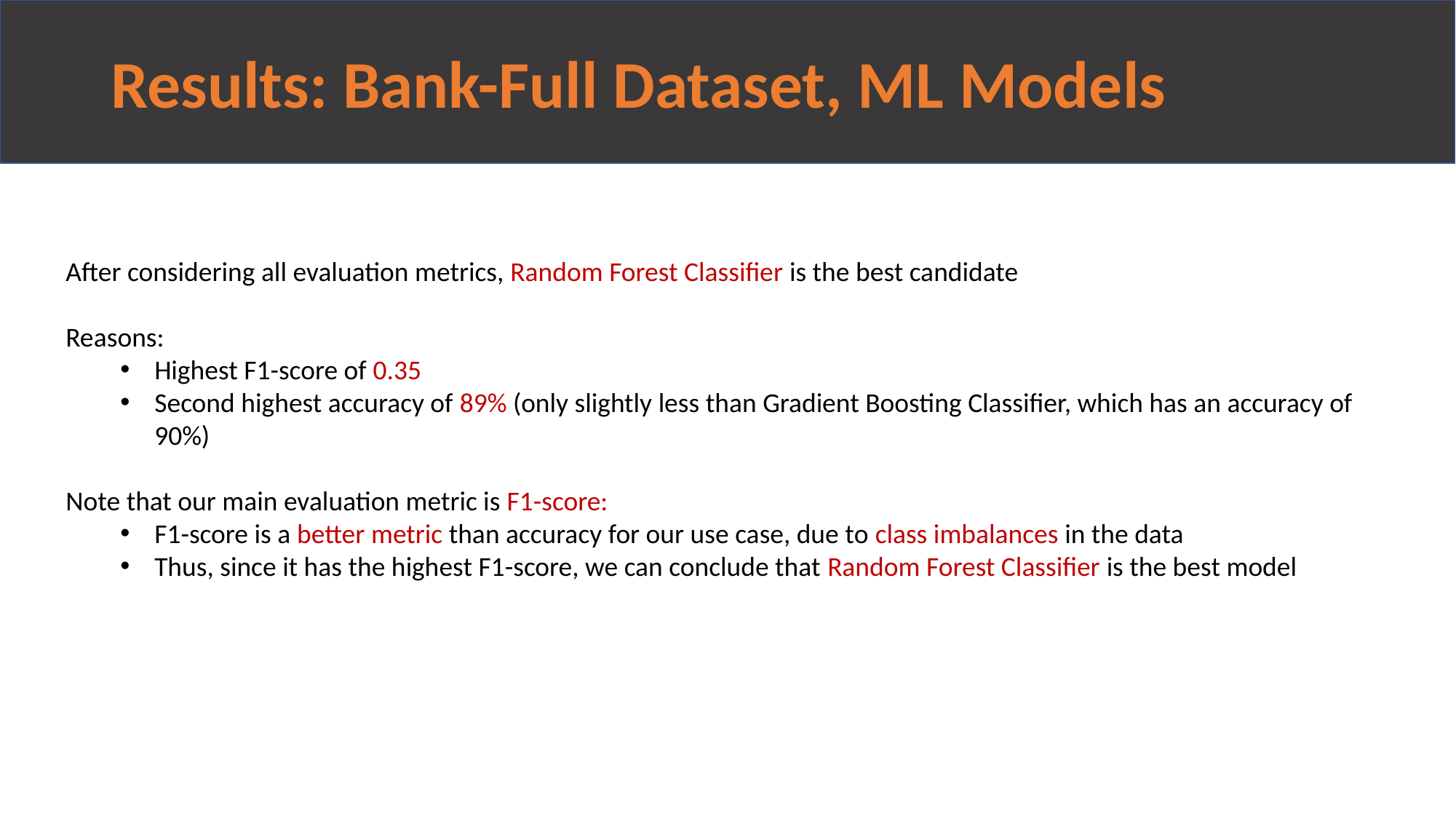

# Results: Bank-Full Dataset, ML Models

After considering all evaluation metrics, Random Forest Classifier is the best candidate

Reasons:
Highest F1-score of 0.35
Second highest accuracy of 89% (only slightly less than Gradient Boosting Classifier, which has an accuracy of 90%)

Note that our main evaluation metric is F1-score:
F1-score is a better metric than accuracy for our use case, due to class imbalances in the data
Thus, since it has the highest F1-score, we can conclude that Random Forest Classifier is the best model